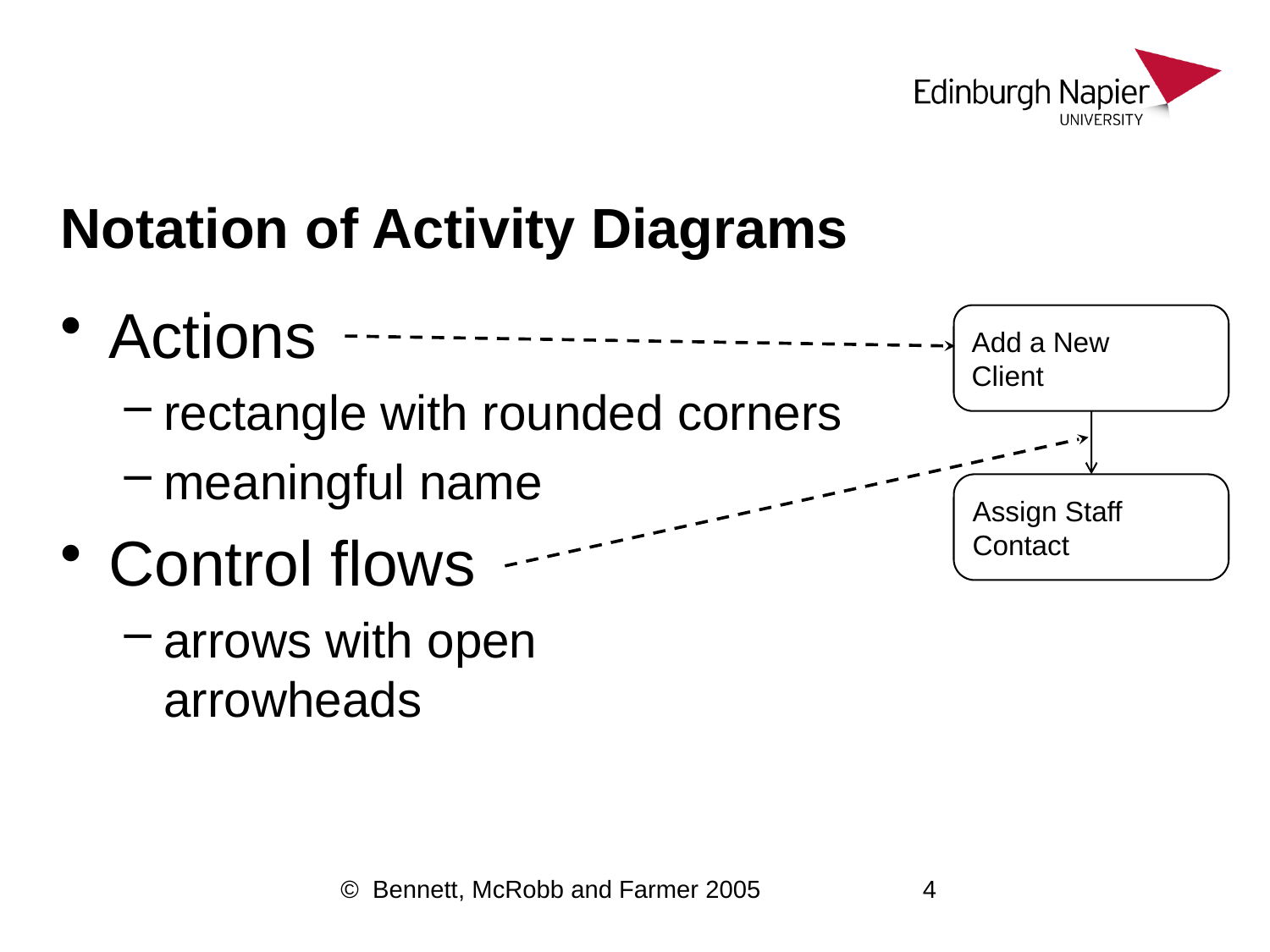

# Notation of Activity Diagrams
Actions
rectangle with rounded corners
meaningful name
Control flows
arrows with open
arrowheads
Add a New
Client

Assign Staff
Contact
©  Bennett, McRobb and Farmer 2005
4